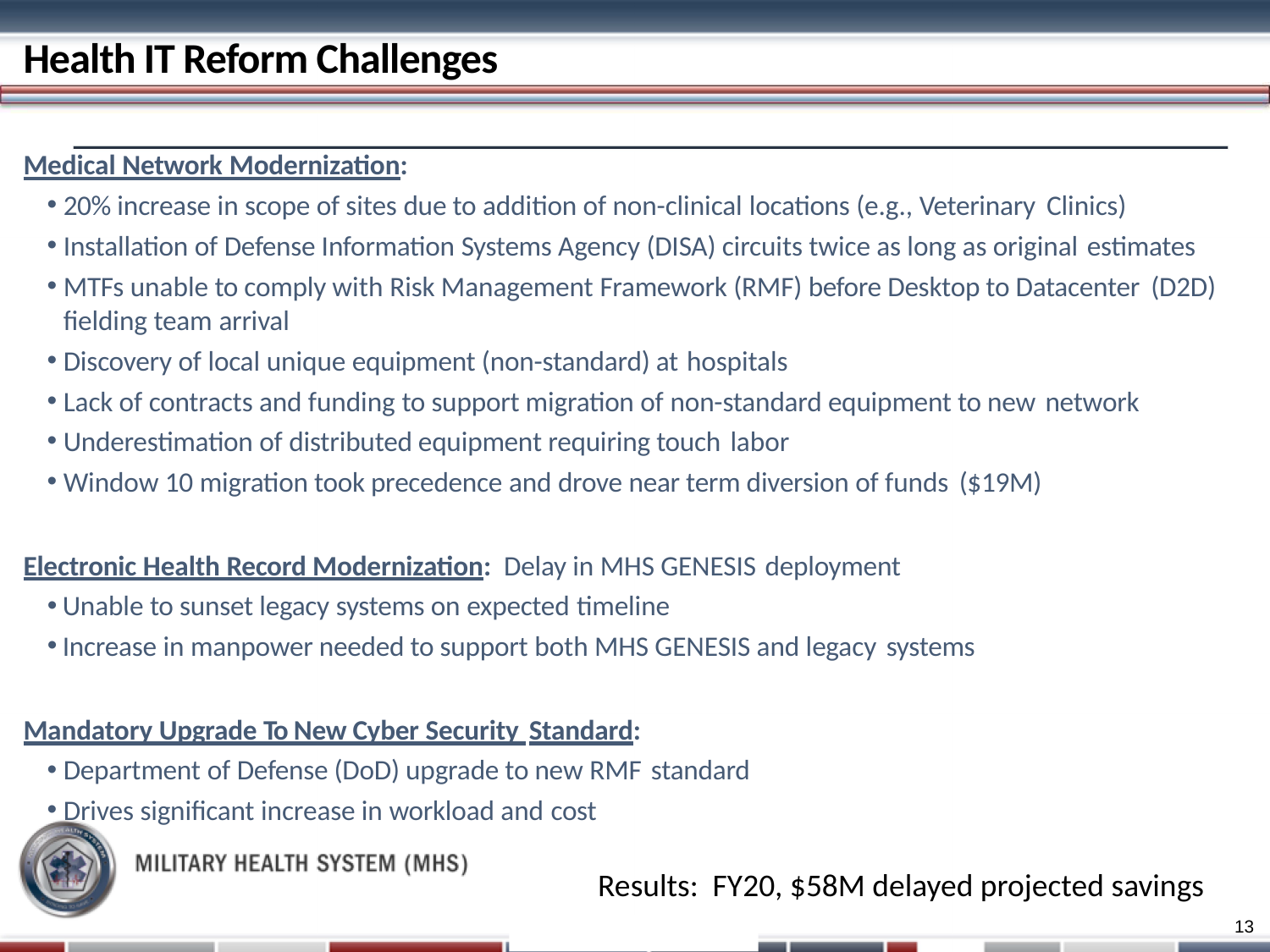

# Health IT Reform Challenges

Medical Network Modernization:
20% increase in scope of sites due to addition of non-clinical locations (e.g., Veterinary Clinics)
Installation of Defense Information Systems Agency (DISA) circuits twice as long as original estimates
MTFs unable to comply with Risk Management Framework (RMF) before Desktop to Datacenter (D2D)
fielding team arrival
Discovery of local unique equipment (non-standard) at hospitals
Lack of contracts and funding to support migration of non-standard equipment to new network
Underestimation of distributed equipment requiring touch labor
Window 10 migration took precedence and drove near term diversion of funds ($19M)

Electronic Health Record Modernization:  Delay in MHS GENESIS deployment
Unable to sunset legacy systems on expected timeline
Increase in manpower needed to support both MHS GENESIS and legacy systems

Mandatory Upgrade To New Cyber Security Standard:
Department of Defense (DoD) upgrade to new RMF standard
Drives significant increase in workload and cost
Results:  FY20, $58M delayed projected savings
Pre-decisional/Deliberative

13